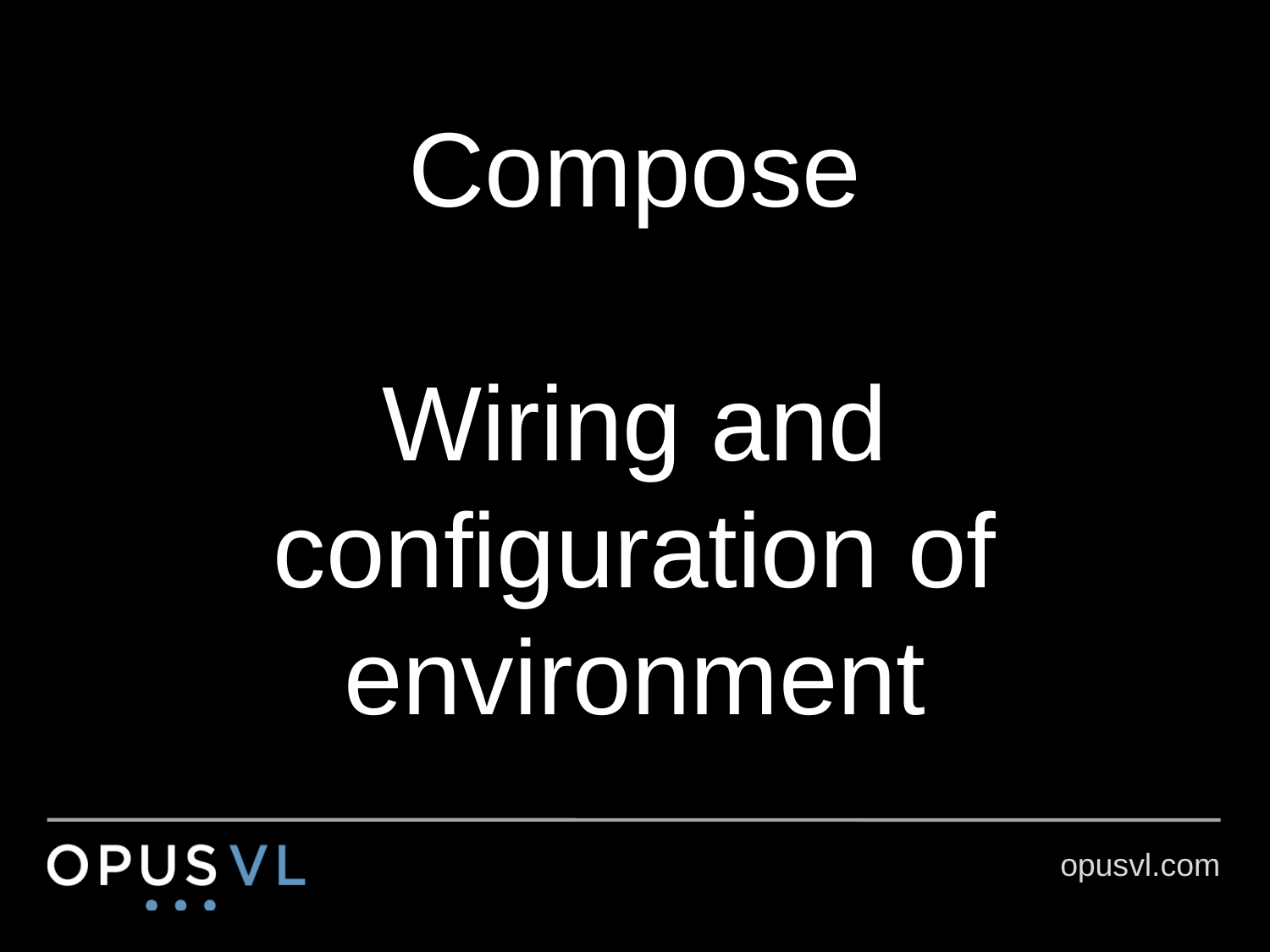

# Compose Wiring and configuration of environment